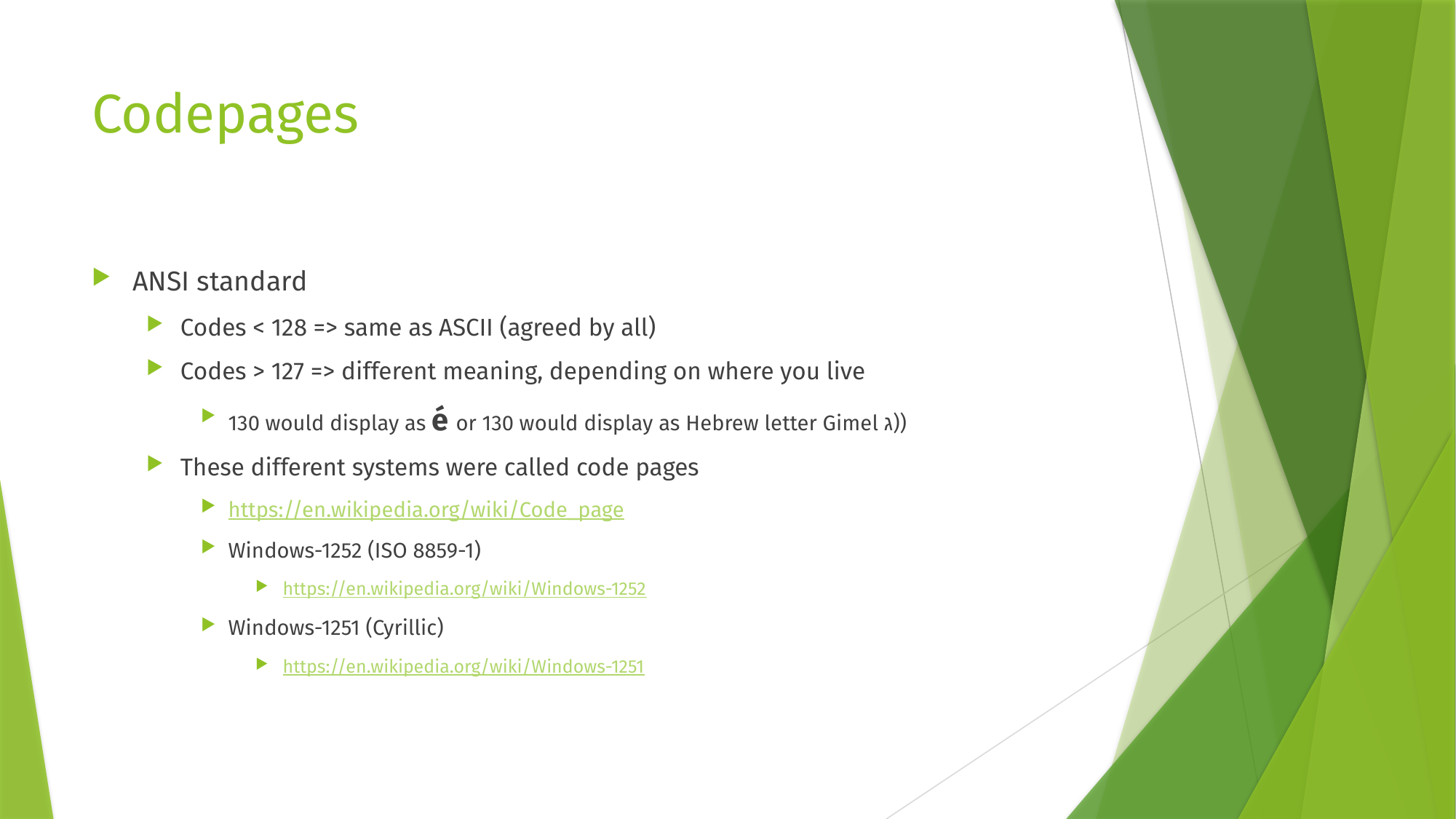

# Codepages
ANSI standard
Codes < 128 => same as ASCII (agreed by all)
Codes > 127 => different meaning, depending on where you live
130 would display as é or 130 would display as Hebrew letter Gimel ג))
These different systems were called code pages
https://en.wikipedia.org/wiki/Code_page
Windows-1252 (ISO 8859-1)
https://en.wikipedia.org/wiki/Windows-1252
Windows-1251 (Cyrillic)
https://en.wikipedia.org/wiki/Windows-1251